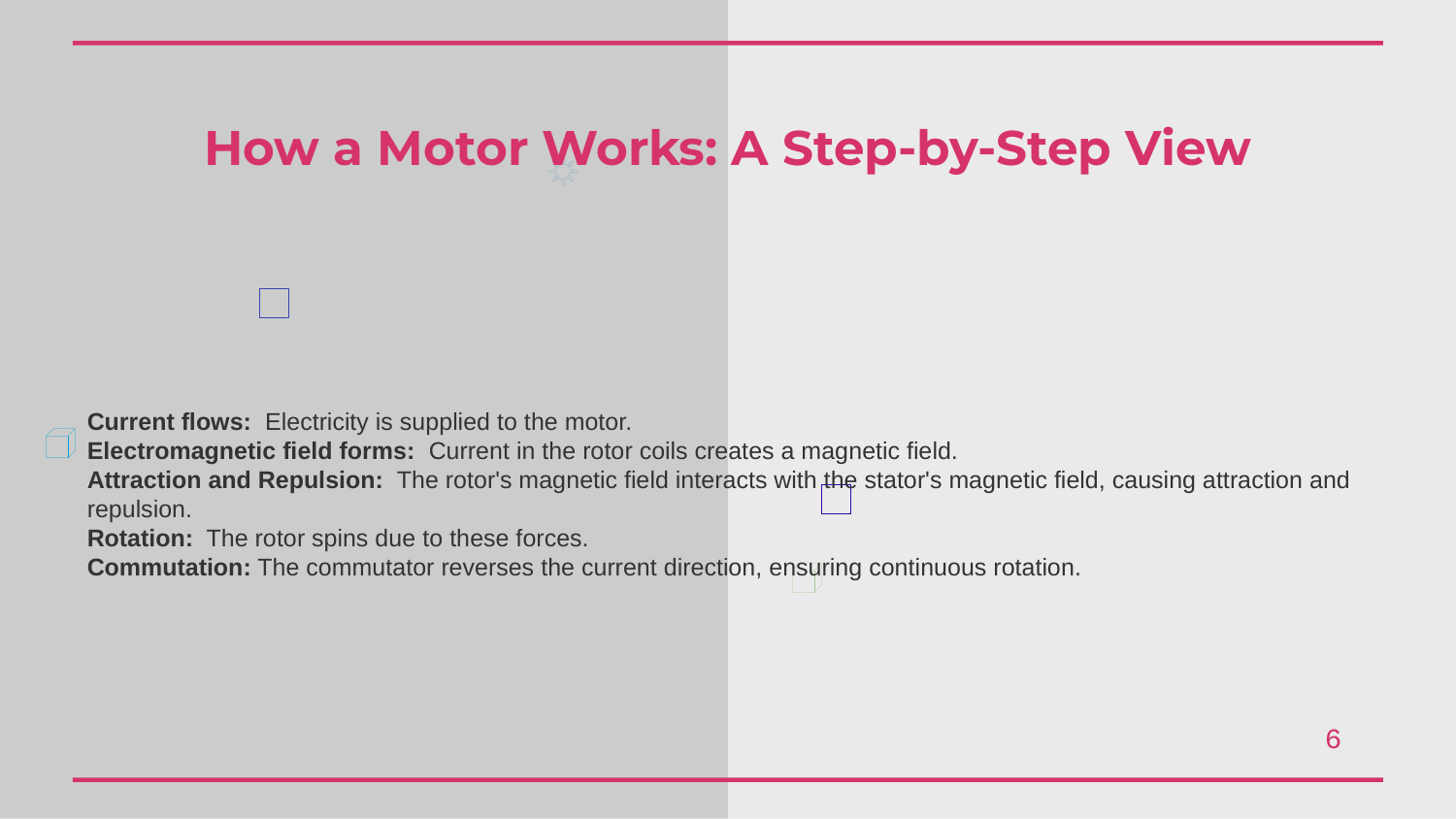

How a Motor Works: A Step-by-Step View

Current flows:  Electricity is supplied to the motor.
Electromagnetic field forms:  Current in the rotor coils creates a magnetic field.
Attraction and Repulsion:  The rotor's magnetic field interacts with the stator's magnetic field, causing attraction and repulsion.
Rotation:  The rotor spins due to these forces.
Commutation: The commutator reverses the current direction, ensuring continuous rotation.

6